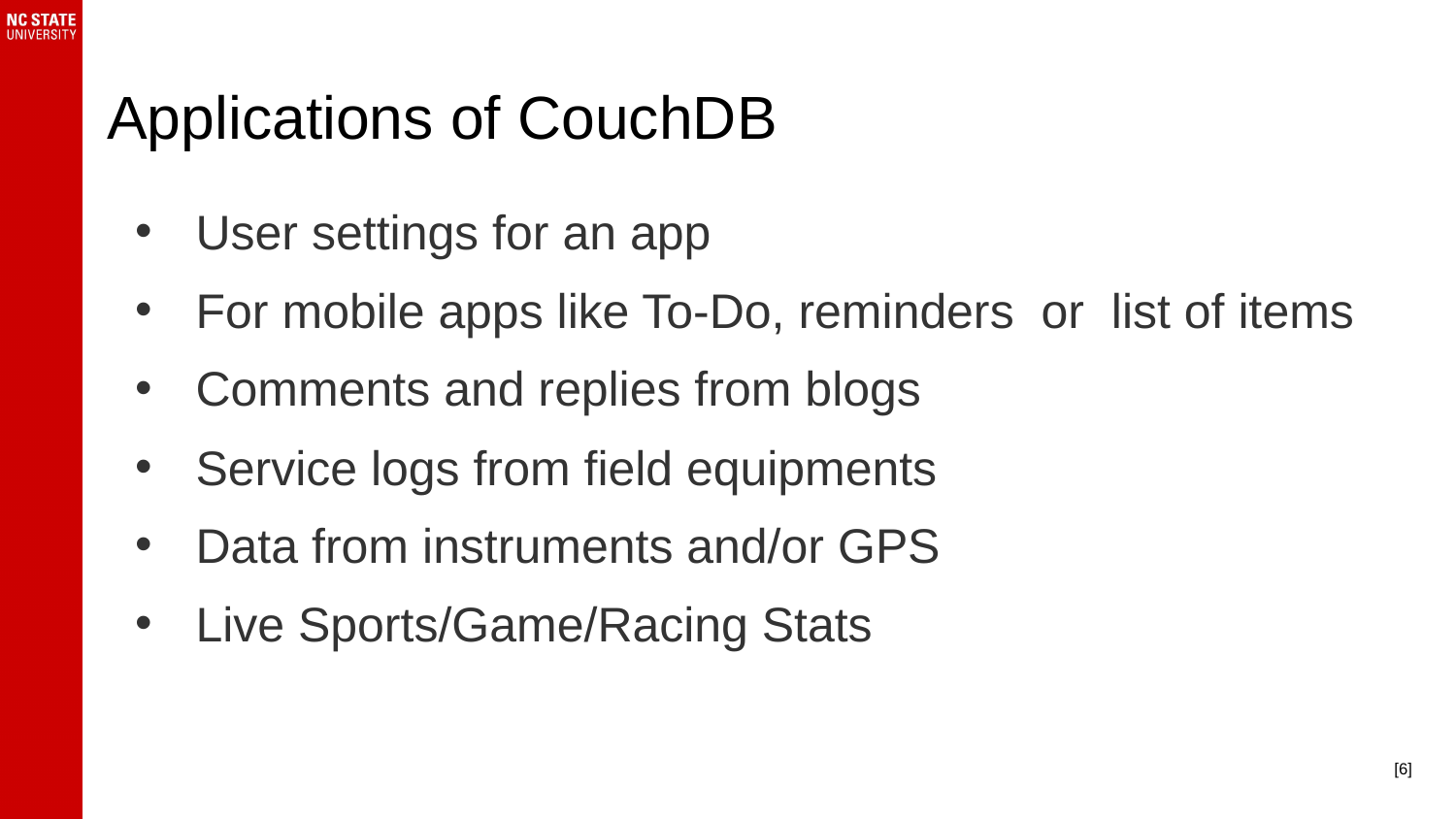

# Applications of CouchDB
User settings for an app
For mobile apps like To-Do, reminders  or  list of items
Comments and replies from blogs
Service logs from field equipments
Data from instruments and/or GPS
Live Sports/Game/Racing Stats
[6]